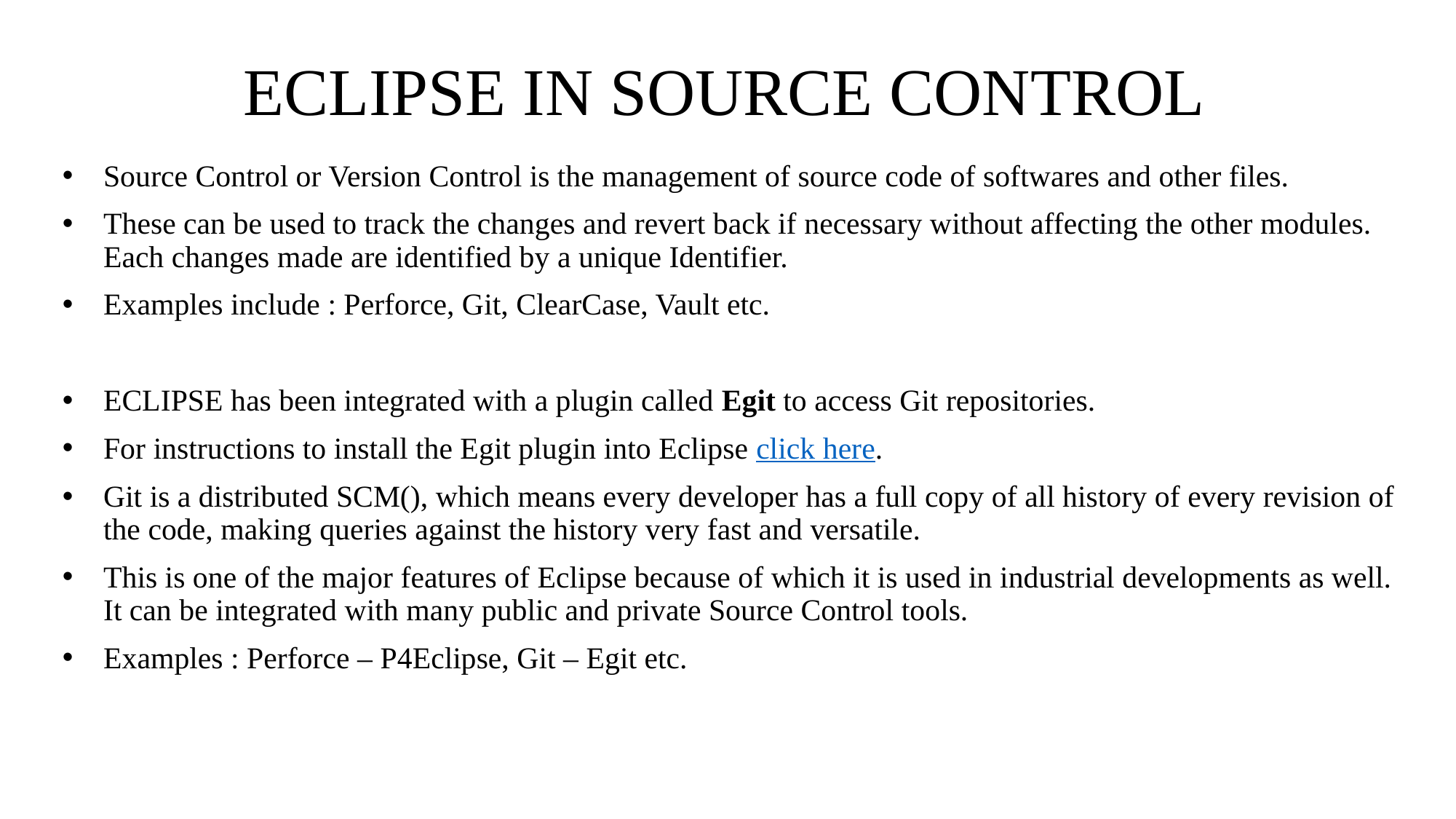

# ECLIPSE IN SOURCE CONTROL
Source Control or Version Control is the management of source code of softwares and other files.
These can be used to track the changes and revert back if necessary without affecting the other modules. Each changes made are identified by a unique Identifier.
Examples include : Perforce, Git, ClearCase, Vault etc.

ECLIPSE has been integrated with a plugin called Egit to access Git repositories.
For instructions to install the Egit plugin into Eclipse click here.
Git is a distributed SCM(), which means every developer has a full copy of all history of every revision of the code, making queries against the history very fast and versatile.
This is one of the major features of Eclipse because of which it is used in industrial developments as well. It can be integrated with many public and private Source Control tools.
Examples : Perforce – P4Eclipse, Git – Egit etc.